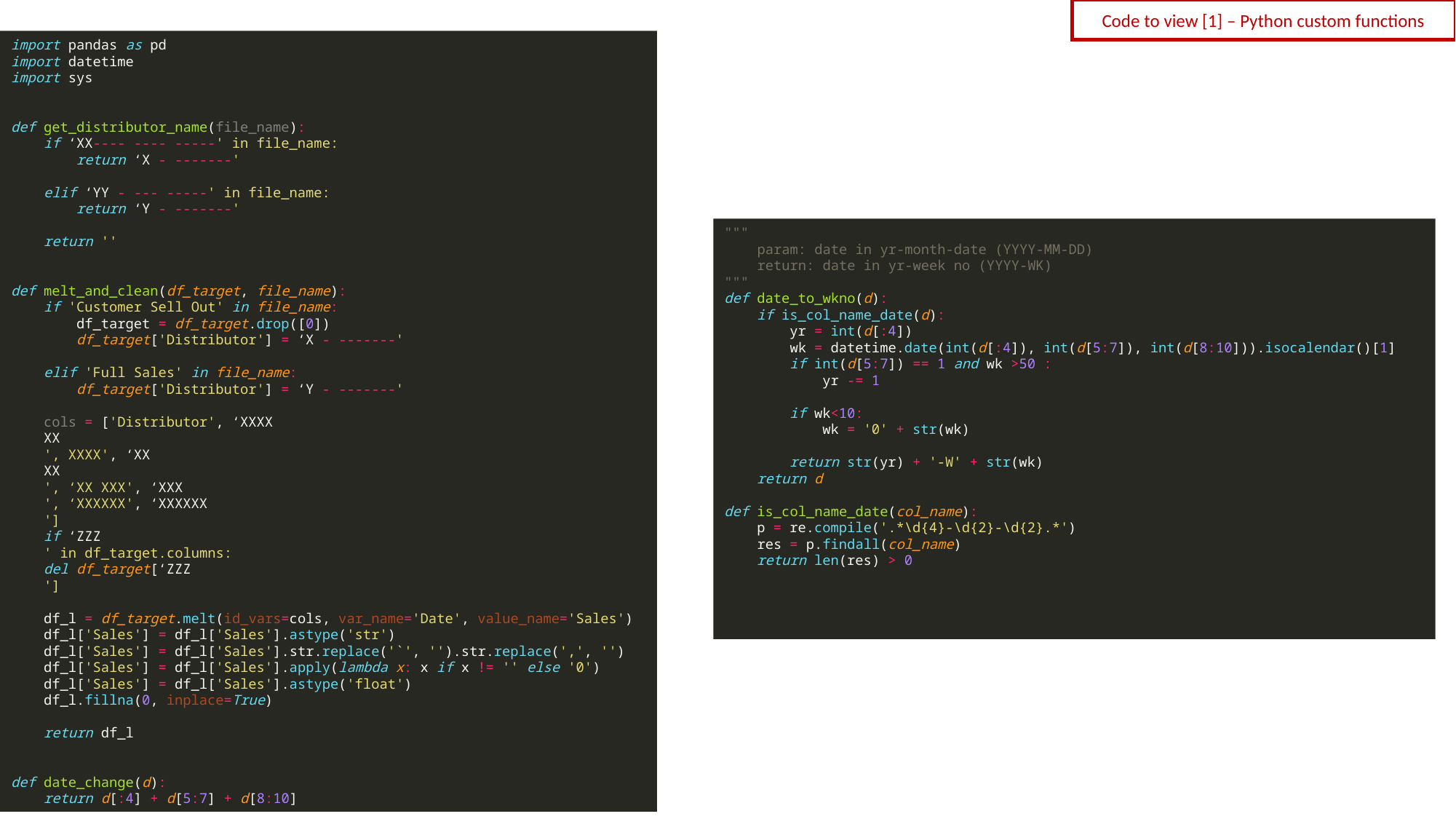

Code to view [1] – Python custom functions
import pandas as pd
import datetime
import sys
def get_distributor_name(file_name):
    if ‘XX---- ---- -----' in file_name:
        return ‘X - -------'
    elif ‘YY - --- -----' in file_name:
        return ‘Y - -------'
    return ''
def melt_and_clean(df_target, file_name):
    if 'Customer Sell Out' in file_name:
        df_target = df_target.drop([0])
        df_target['Distributor'] = ‘X - -------'
    elif 'Full Sales' in file_name:
        df_target['Distributor'] = ‘Y - -------'
    cols = ['Distributor', ‘XXXX
    XX
    ', XXXX', ‘XX
    XX
    ', ‘XX XXX', ‘XXX
    ', ‘XXXXXX', ‘XXXXXX
    ']
    if ‘ZZZ
    ' in df_target.columns:
    del df_target[‘ZZZ
    ']
    df_l = df_target.melt(id_vars=cols, var_name='Date', value_name='Sales')
    df_l['Sales'] = df_l['Sales'].astype('str')
    df_l['Sales'] = df_l['Sales'].str.replace('`', '').str.replace(',', '')
    df_l['Sales'] = df_l['Sales'].apply(lambda x: x if x != '' else '0')
    df_l['Sales'] = df_l['Sales'].astype('float')
    df_l.fillna(0, inplace=True)
    return df_l
def date_change(d):
    return d[:4] + d[5:7] + d[8:10]
"""
    param: date in yr-month-date (YYYY-MM-DD)
    return: date in yr-week no (YYYY-WK)
"""
def date_to_wkno(d):
    if is_col_name_date(d):
        yr = int(d[:4])
        wk = datetime.date(int(d[:4]), int(d[5:7]), int(d[8:10])).isocalendar()[1]
        if int(d[5:7]) == 1 and wk >50 :
            yr -= 1
        if wk<10:
            wk = '0' + str(wk)
        return str(yr) + '-W' + str(wk)
    return d
def is_col_name_date(col_name):
    p = re.compile('.*\d{4}-\d{2}-\d{2}.*')
    res = p.findall(col_name)
    return len(res) > 0